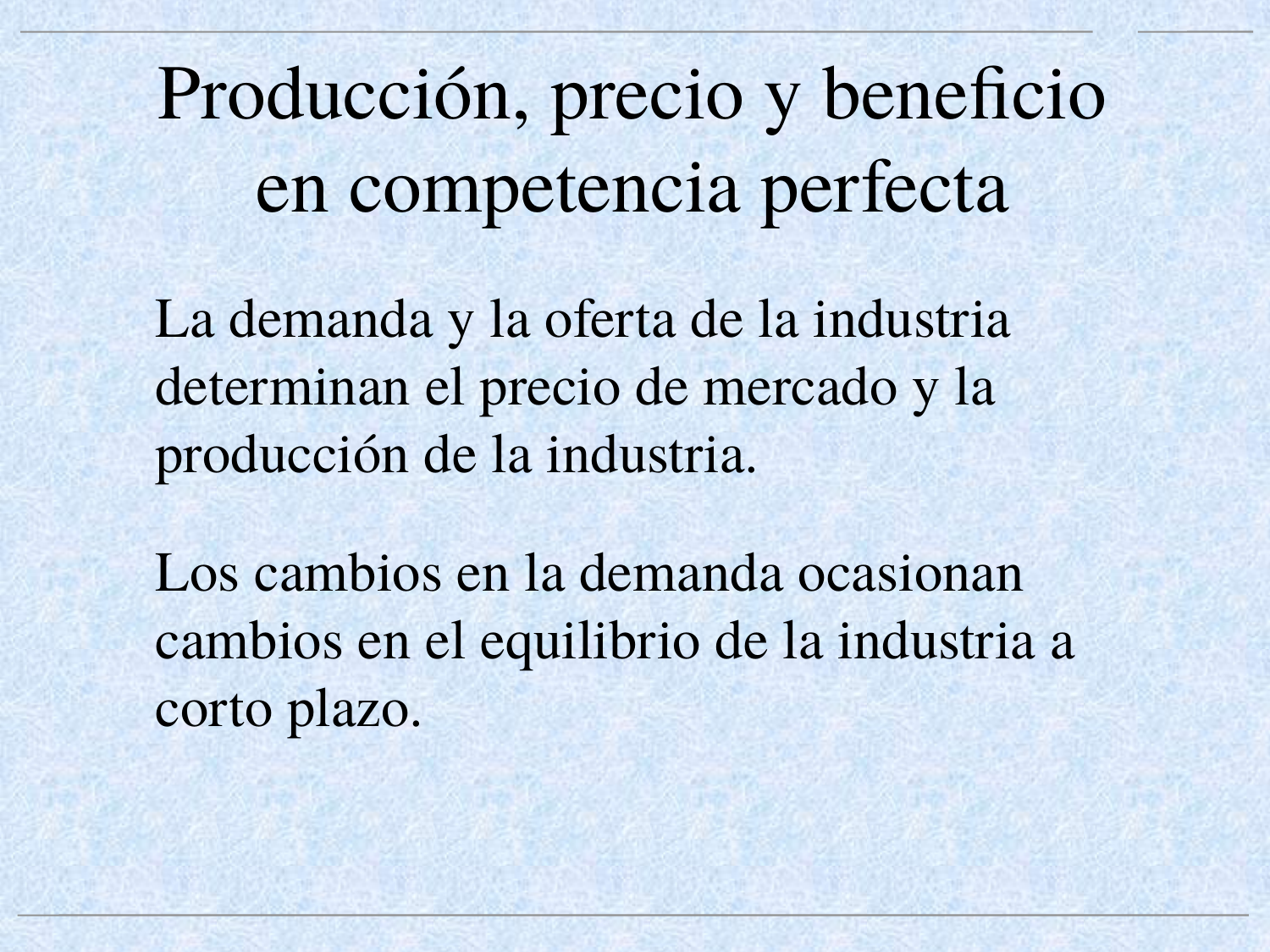

# Producción, precio y beneficio en competencia perfecta
	La demanda y la oferta de la industria determinan el precio de mercado y la producción de la industria.
	Los cambios en la demanda ocasionan cambios en el equilibrio de la industria a corto plazo.